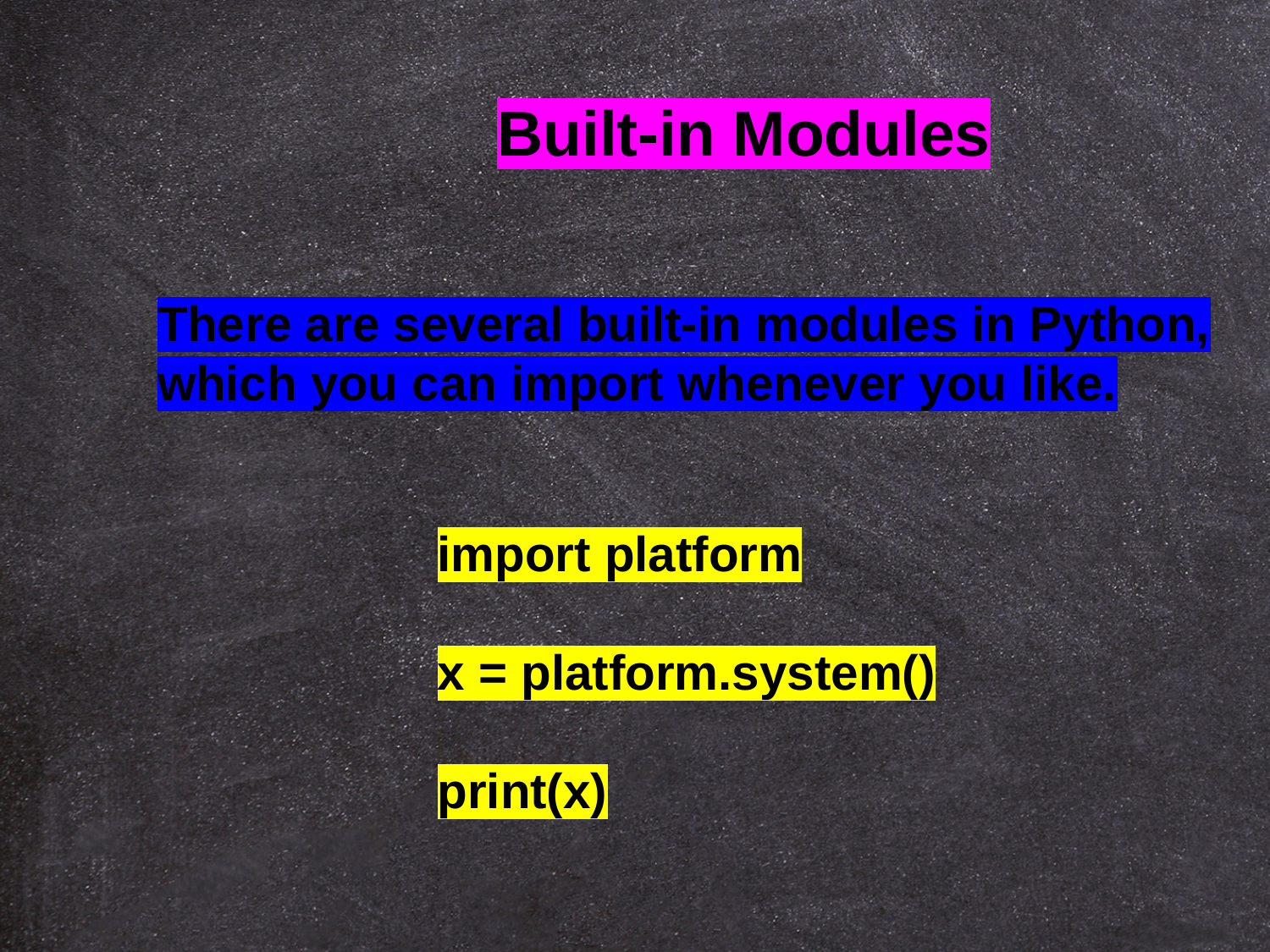

Built-in Modules
There are several built-in modules in Python, which you can import whenever you like.

import platform

x = platform.system()

print(x)